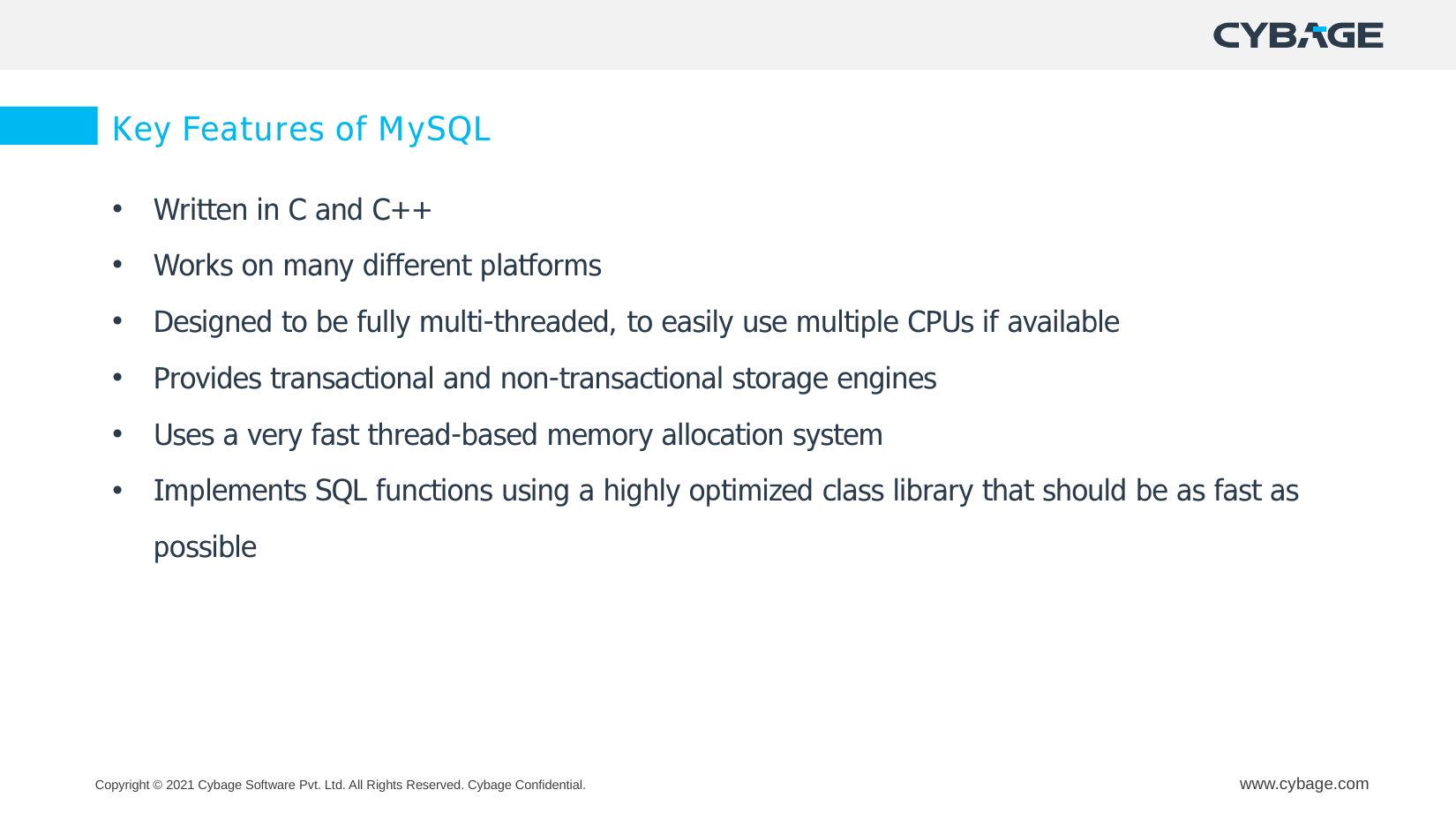

Key Features of MySQL

Written in C and C++
Works on many different platforms
Designed to be fully multi-threaded, to easily use multiple CPUs if available
Provides transactional and non-transactional storage engines
Uses a very fast thread-based memory allocation system
Implements SQL functions using a highly optimized class library that should be as fast as possible